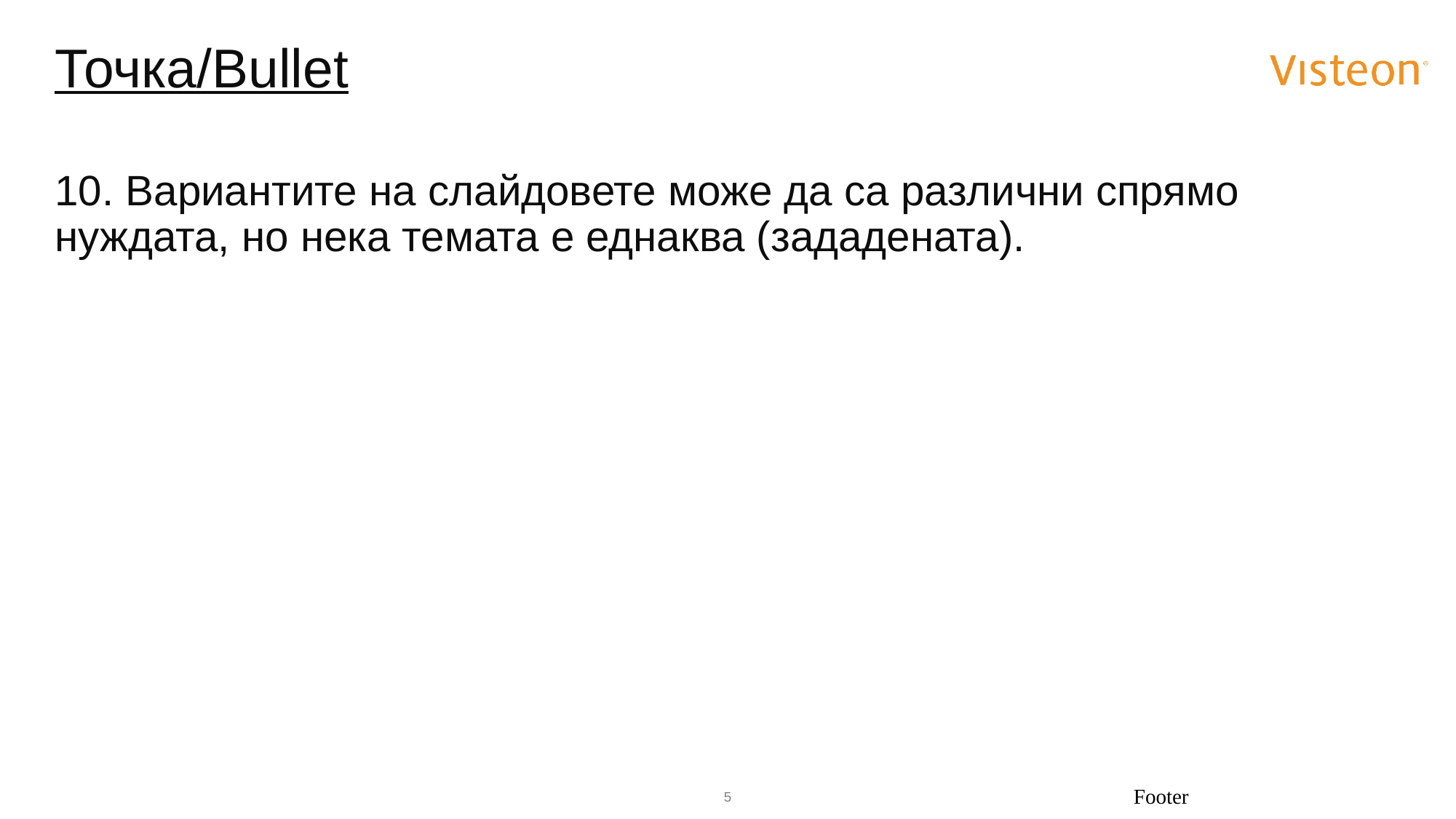

# Точка/Bullet
10. Вариантите на слайдовете може да са различни спрямо нуждата, но нека темата е еднаква (зададената).

5
Footer